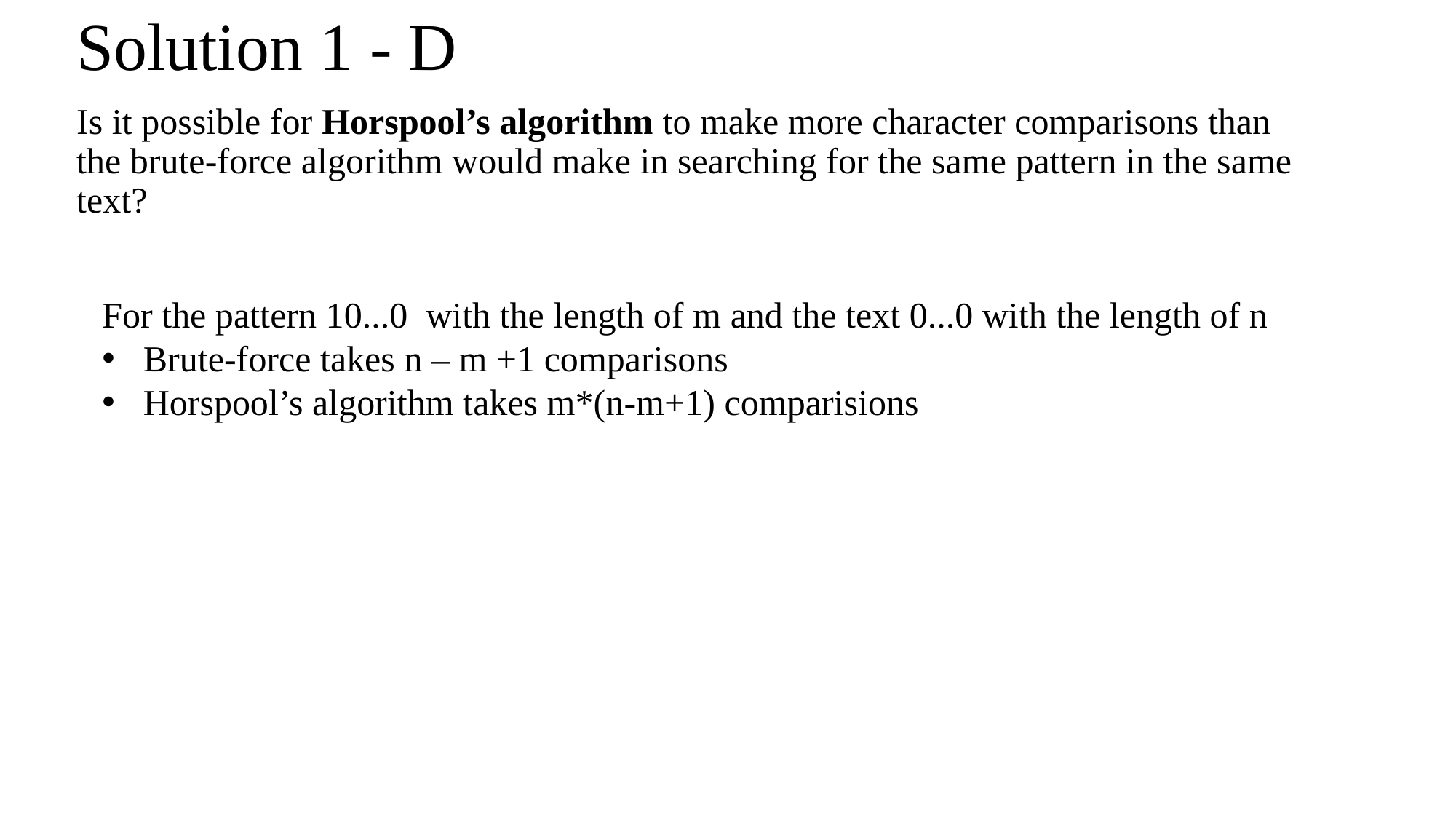

# Solution 1 - D
Is it possible for Horspool’s algorithm to make more character comparisons than the brute-force algorithm would make in searching for the same pattern in the same text?
For the pattern 10...0  with the length of m and the text 0...0 with the length of n
Brute-force takes n – m +1 comparisons
Horspool’s algorithm takes m*(n-m+1) comparisions